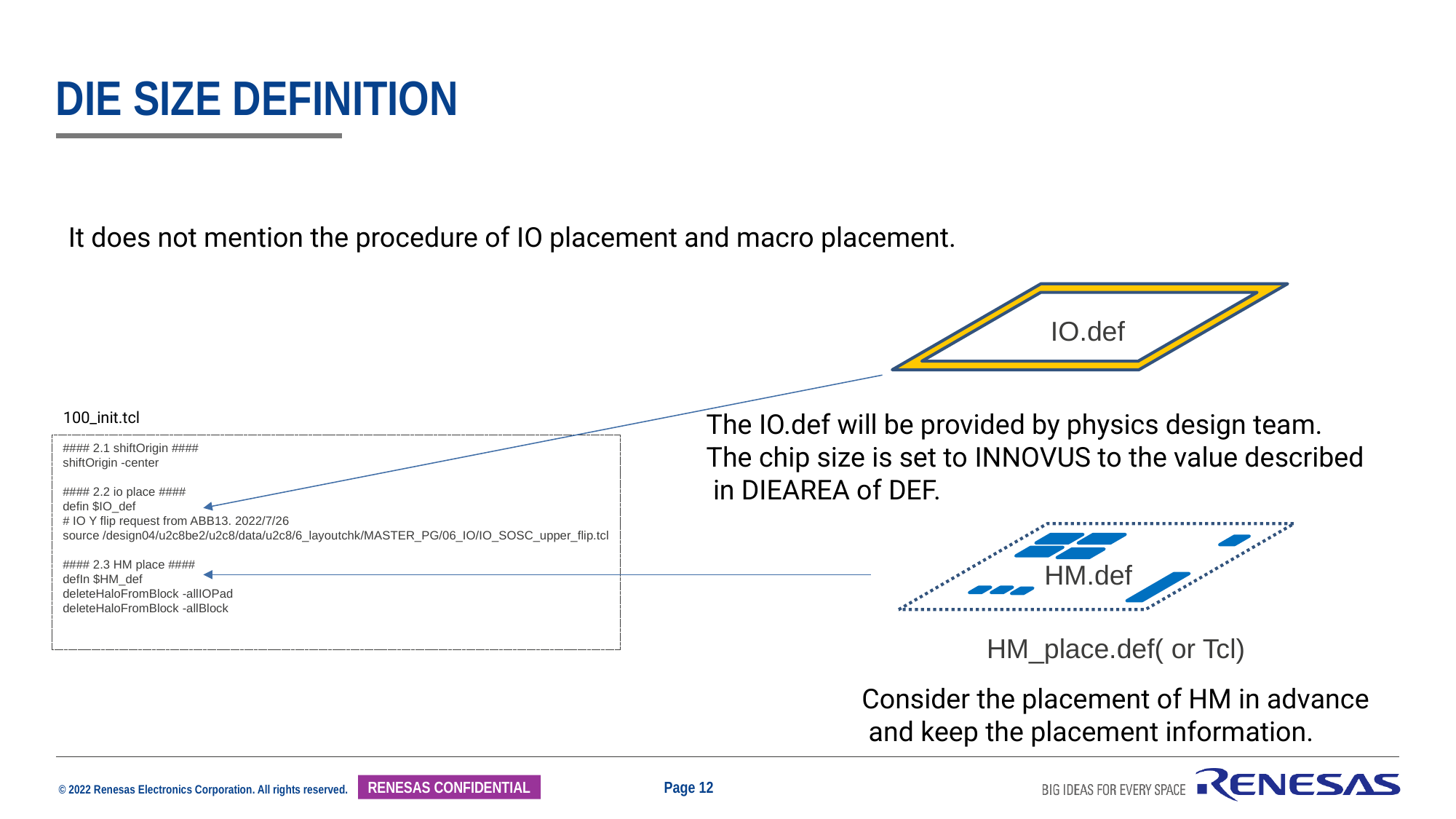

# Die size definition
It does not mention the procedure of IO placement and macro placement.

IO.def
The IO.def will be provided by physics design team.
The chip size is set to INNOVUS to the value described
 in DIEAREA of DEF.
100_init.tcl
#### 2.1 shiftOrigin ####
shiftOrigin -center

#### 2.2 io place ####
defin $IO_def
# IO Y flip request from ABB13. 2022/7/26
source /design04/u2c8be2/u2c8/data/u2c8/6_layoutchk/MASTER_PG/06_IO/IO_SOSC_upper_flip.tcl

#### 2.3 HM place ####
defIn $HM_def
deleteHaloFromBlock -allIOPad
deleteHaloFromBlock -allBlock

HM.def

HM_place.def( or Tcl)
Consider the placement of HM in advance
 and keep the placement information.